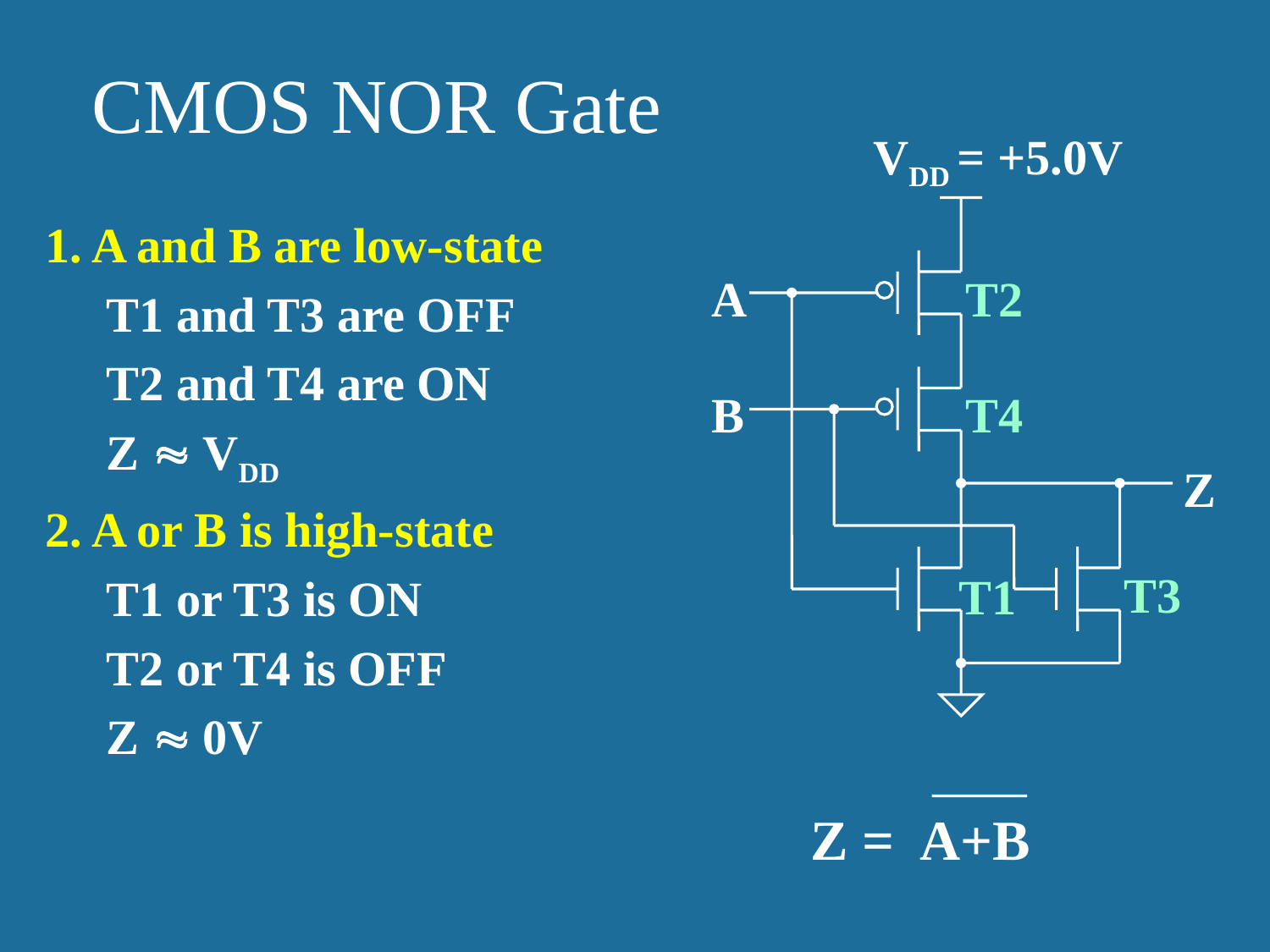

CMOS NOR Gate
VDD = +5.0V

A

B

Z

1. A and B are low-state
     T1 and T3 are OFF
     T2 and T4 are ON
     Z ≈ VDD
2. A or B is high-state
     T1 or T3 is ON
     T2 or T4 is OFF
     Z ≈ 0V
T2
T4
T3
T1

Z =  A+B